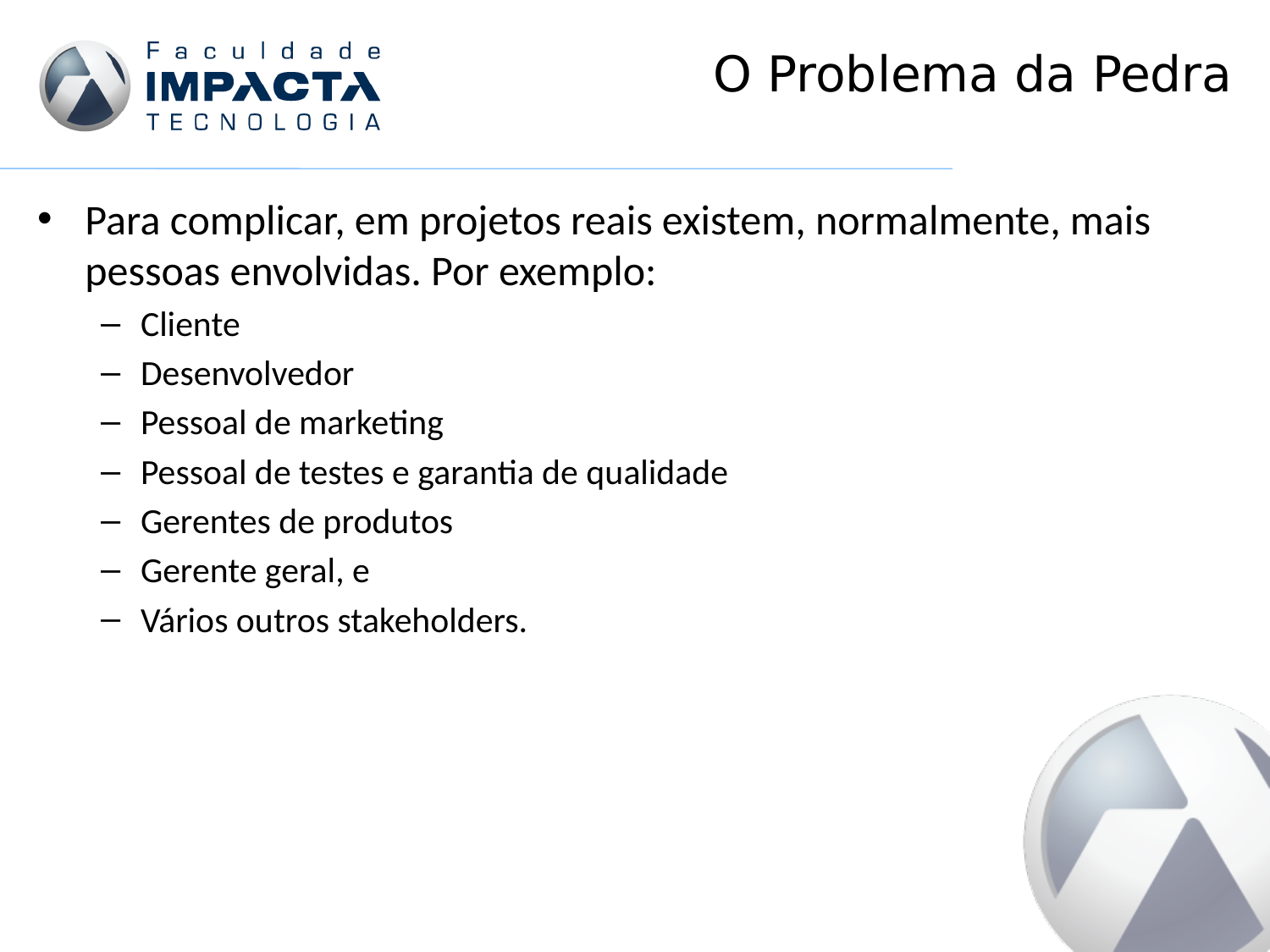

# O Problema da Pedra
Para complicar, em projetos reais existem, normalmente, mais pessoas envolvidas. Por exemplo:
Cliente
Desenvolvedor
Pessoal de marketing
Pessoal de testes e garantia de qualidade
Gerentes de produtos
Gerente geral, e
Vários outros stakeholders.